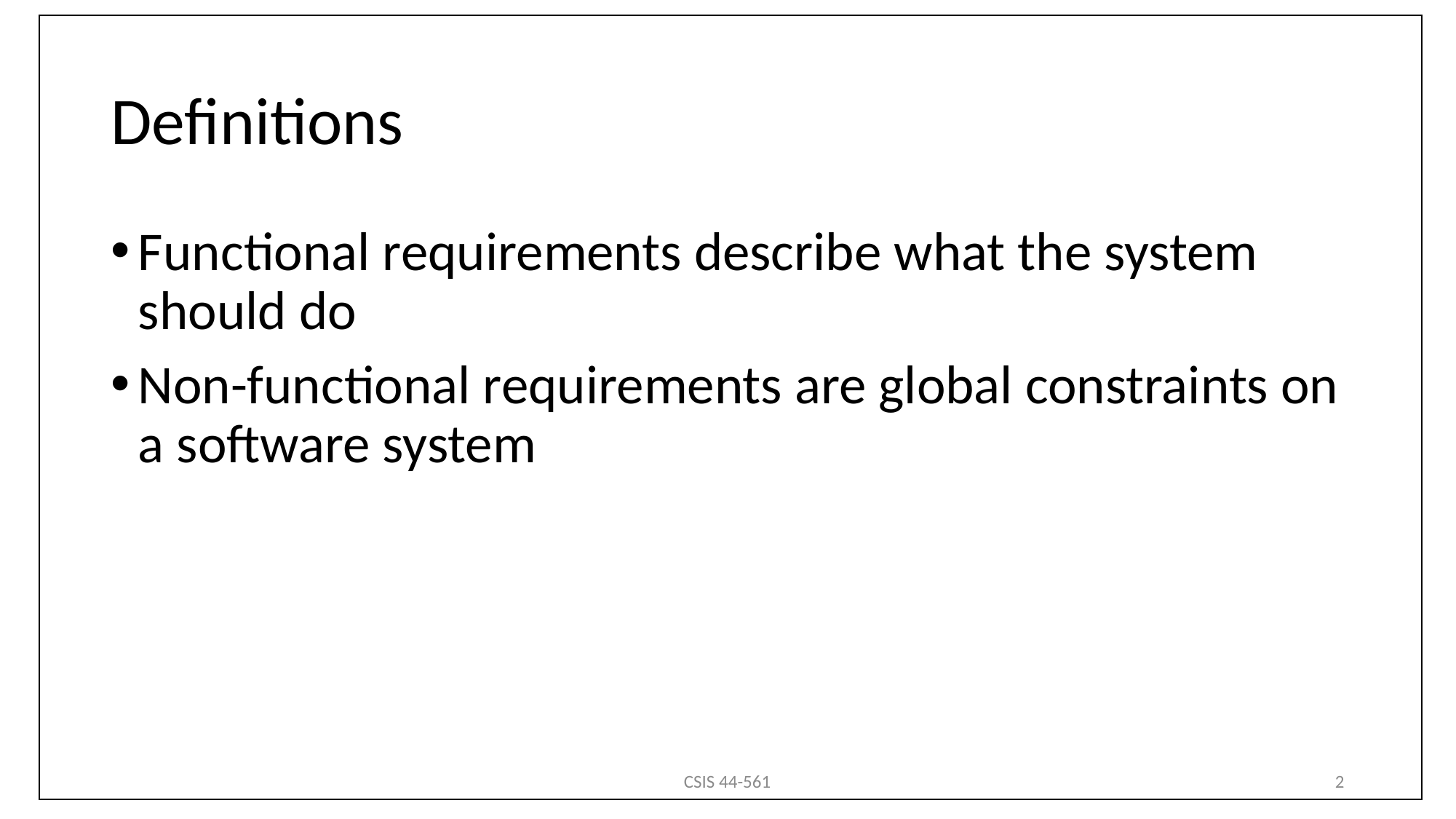

# Definitions
Functional requirements describe what the system should do
Non-functional requirements are global constraints on a software system
CSIS 44-561
2